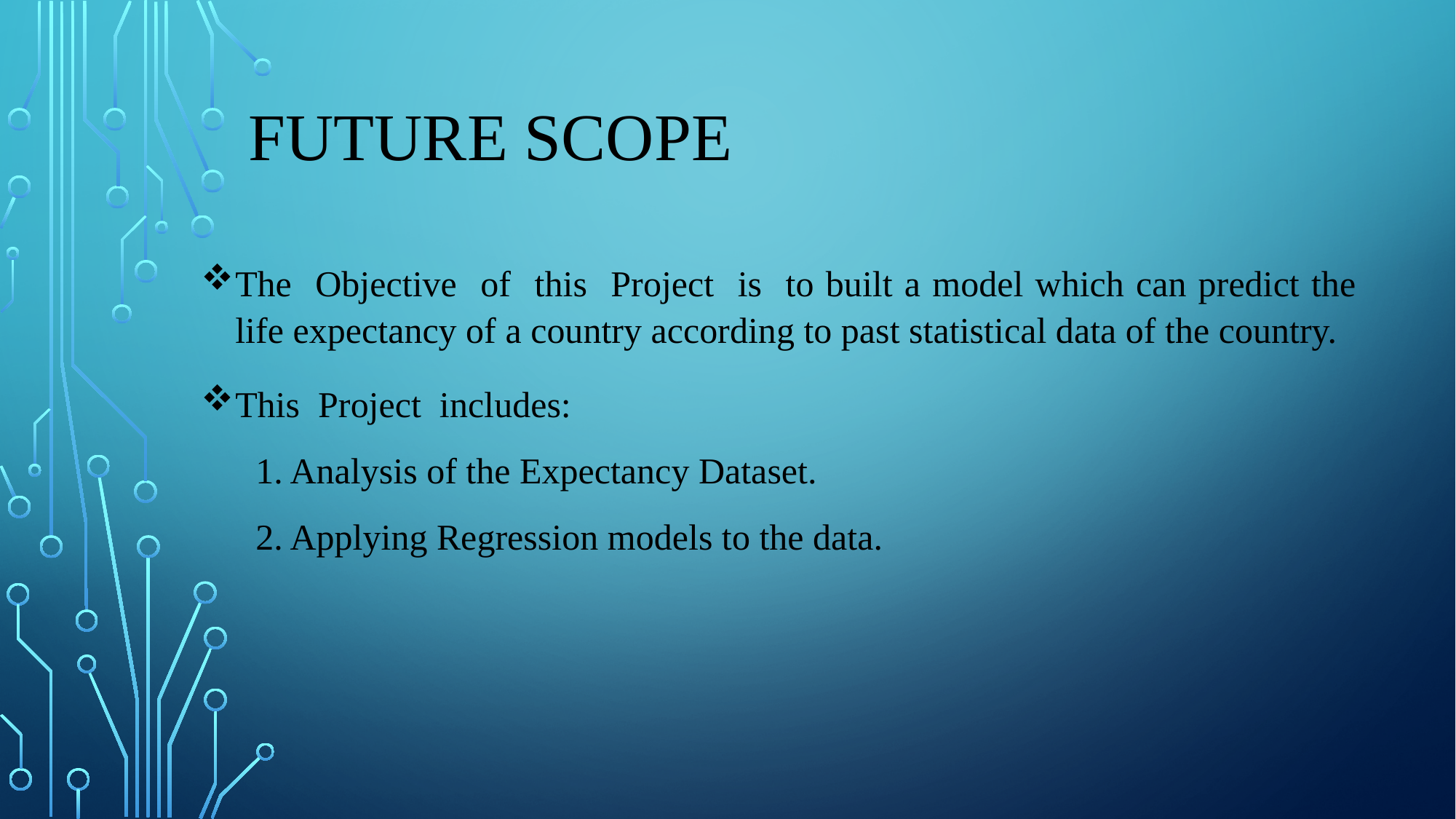

FUTURE SCOPE
The  Objective  of  this  Project  is  to built a model which can predict the life expectancy of a country according to past statistical data of the country.
This  Project  includes:
1. Analysis of the Expectancy Dataset.
2. Applying Regression models to the data.